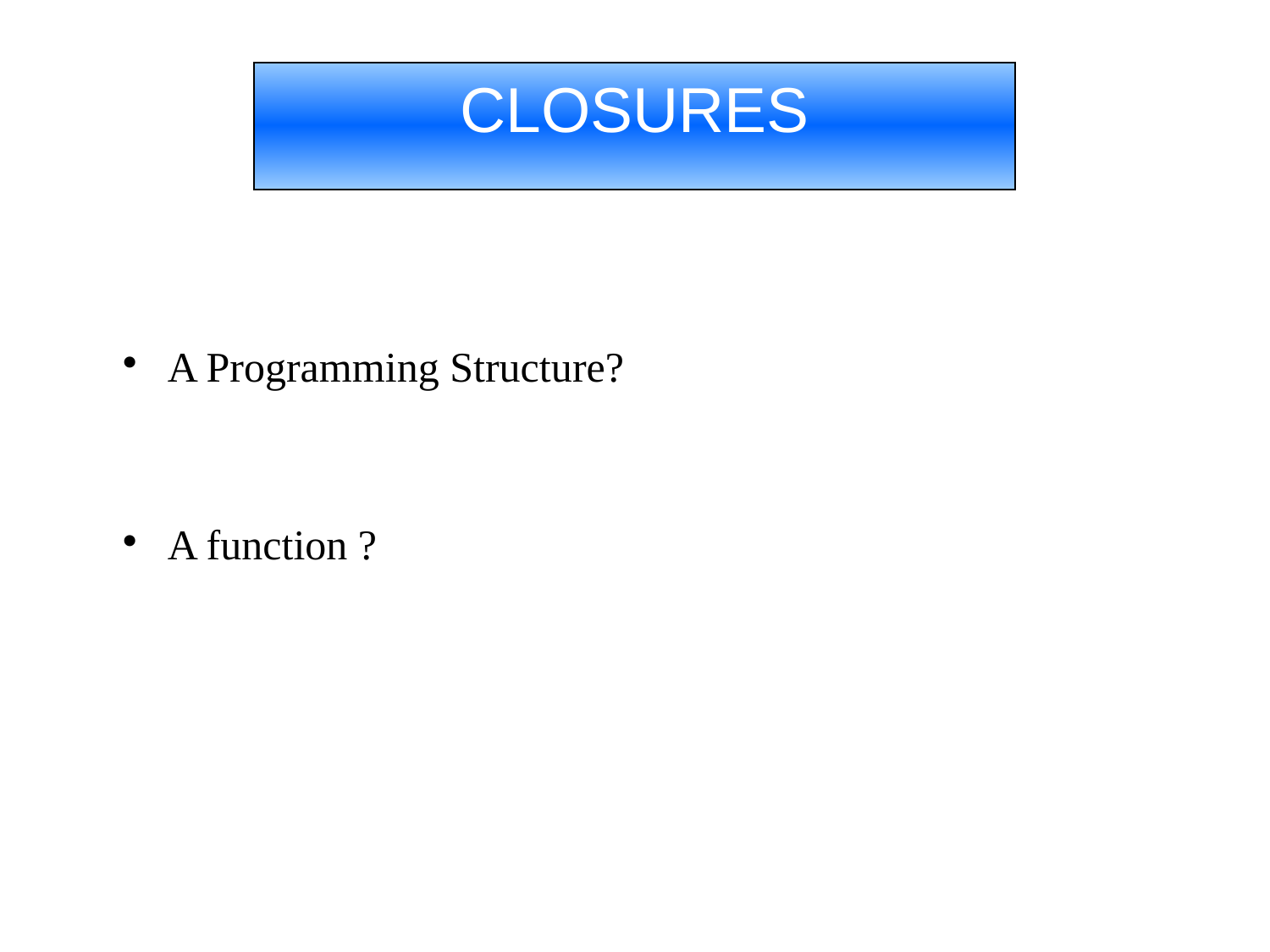

CLOSURES
#

A Programming Structure?

A function ?